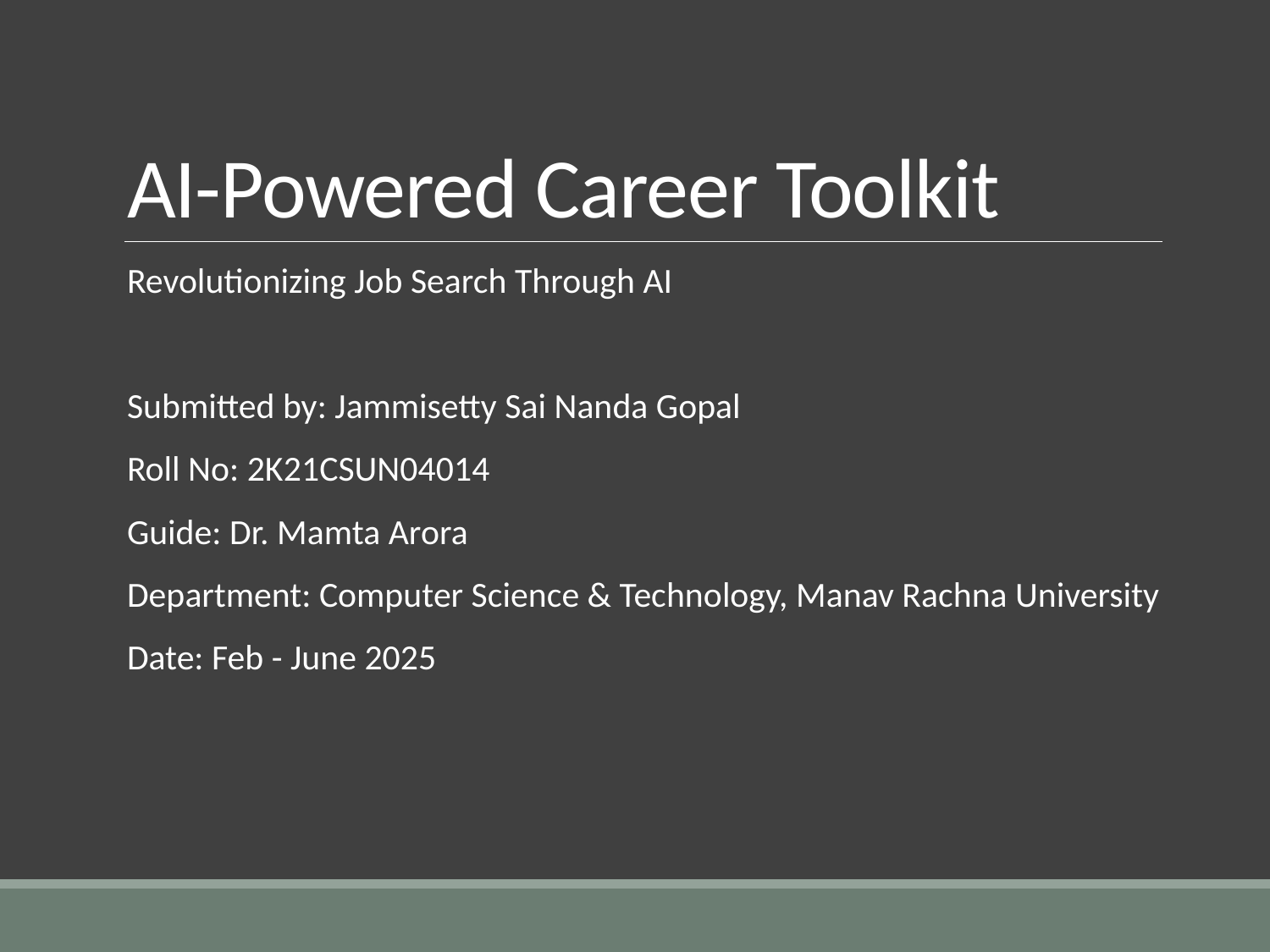

# AI-Powered Career Toolkit
Revolutionizing Job Search Through AI

Submitted by: Jammisetty Sai Nanda Gopal
Roll No: 2K21CSUN04014
Guide: Dr. Mamta Arora
Department: Computer Science & Technology, Manav Rachna University
Date: Feb - June 2025